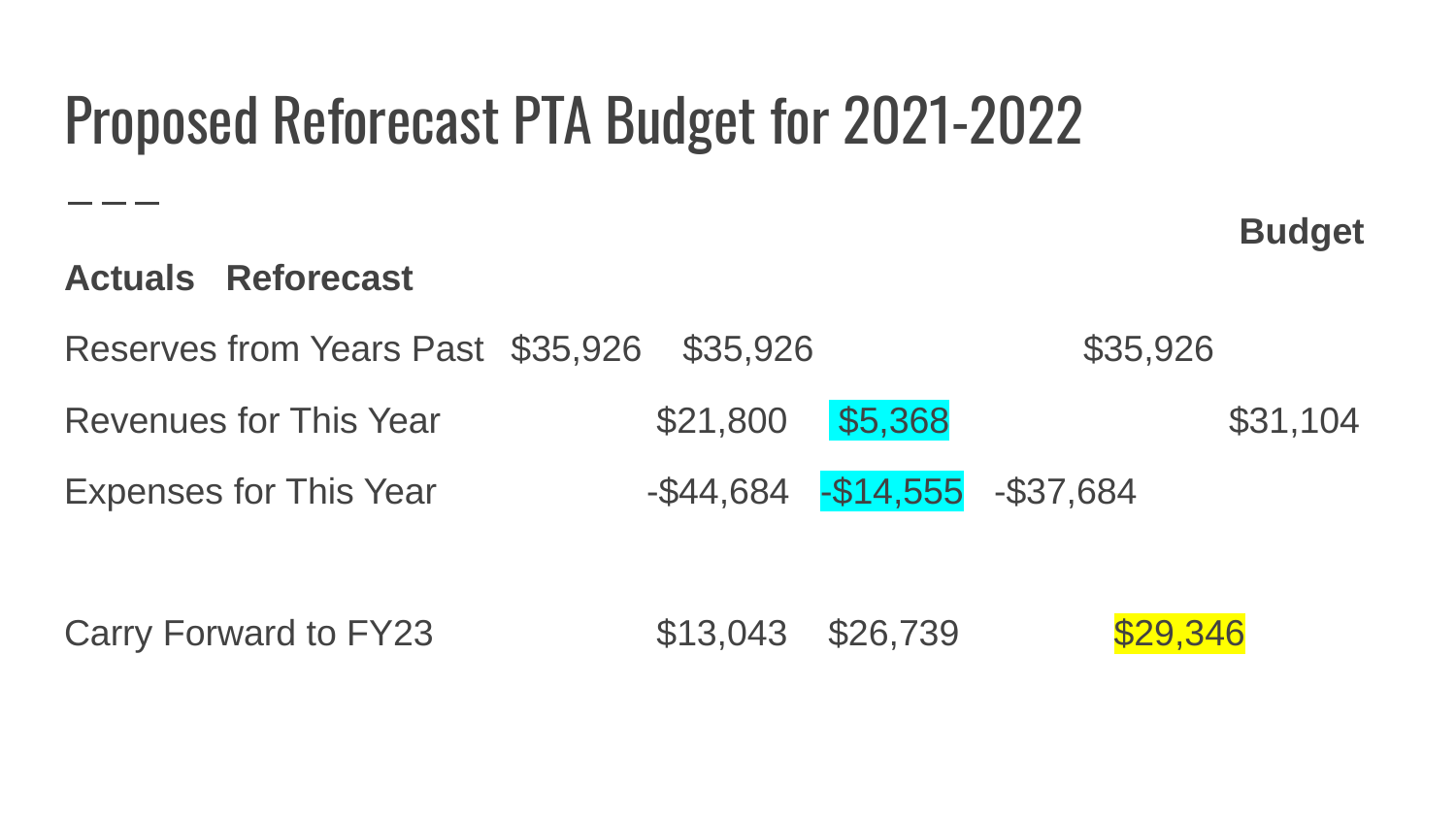

# Proposed Reforecast PTA Budget for 2021-2022
								 Budget	  Actuals   Reforecast
Reserves from Years Past	 $35,926    $35,926		$35,926
Revenues for This Year		 $21,800     $5,368		$31,104
Expenses for This Year		-$44,684   -$14,555   -$37,684

Carry Forward to FY23	 	 $13,043    $26,739	   $29,346